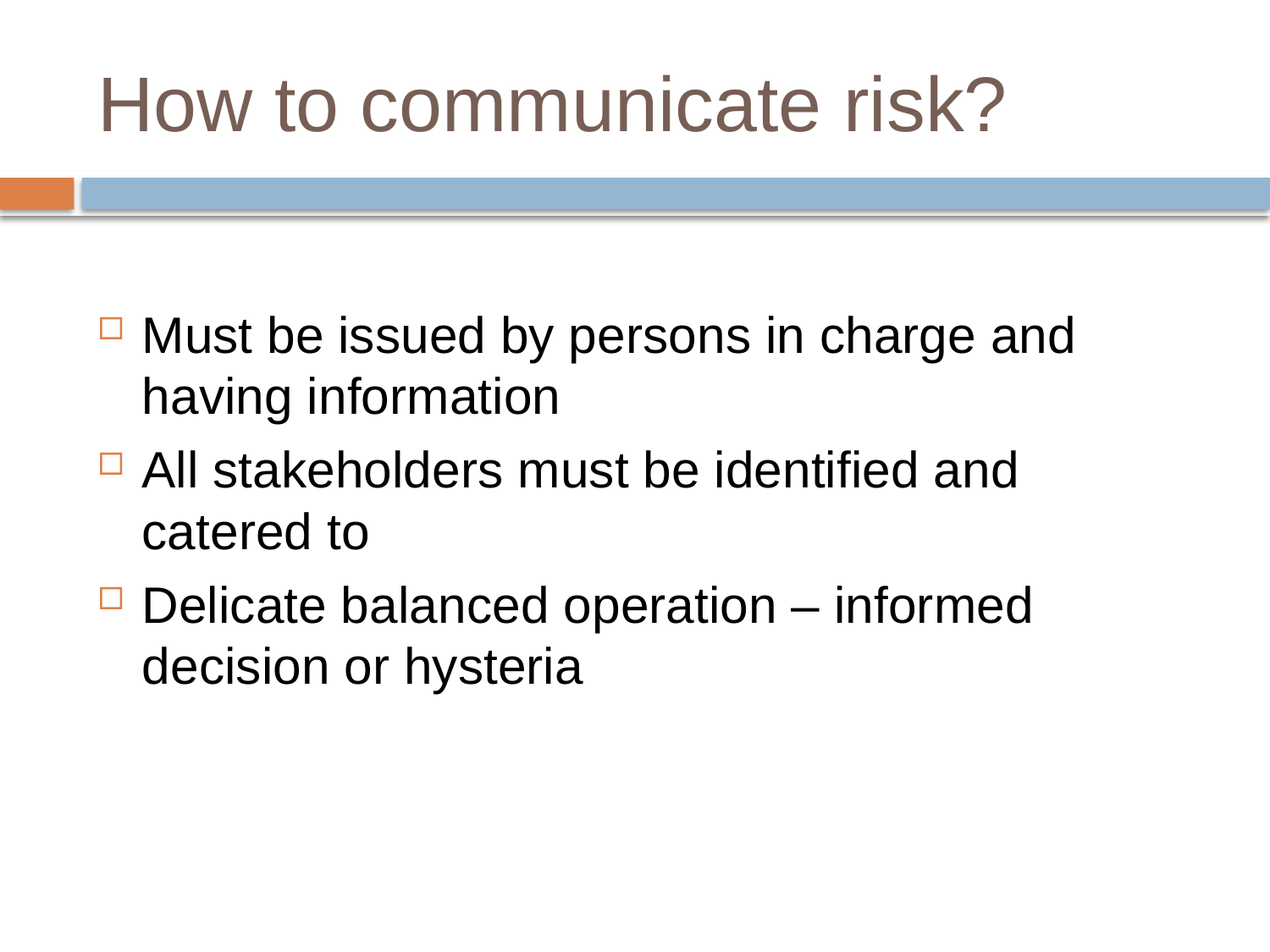

# How to communicate risk?

Must be issued by persons in charge and having information
All stakeholders must be identified and catered to
Delicate balanced operation – informed decision or hysteria